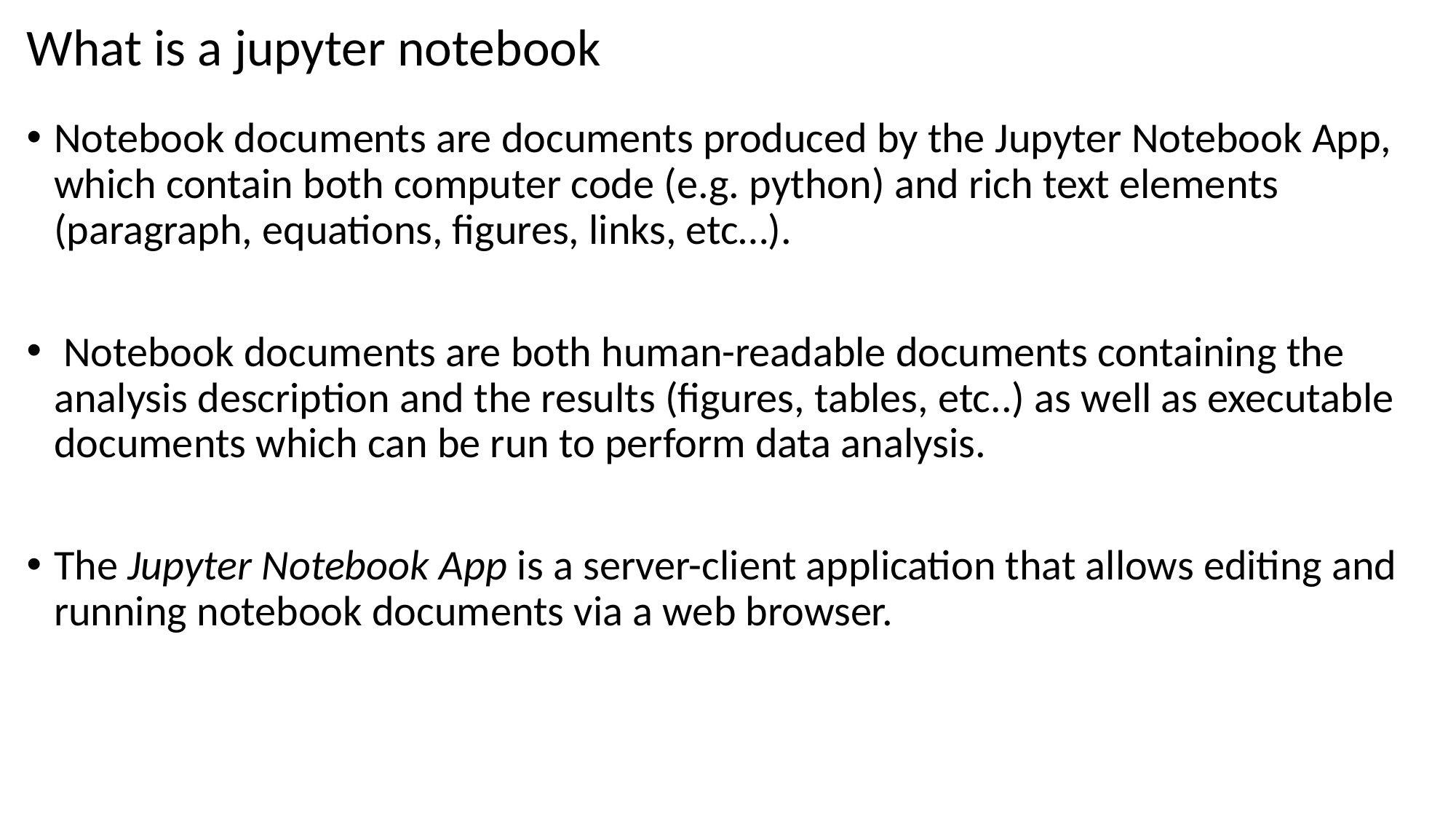

# What is a jupyter notebook
Notebook documents are documents produced by the Jupyter Notebook App, which contain both computer code (e.g. python) and rich text elements (paragraph, equations, figures, links, etc…).

 Notebook documents are both human-readable documents containing the analysis description and the results (figures, tables, etc..) as well as executable documents which can be run to perform data analysis.

The Jupyter Notebook App is a server-client application that allows editing and running notebook documents via a web browser.